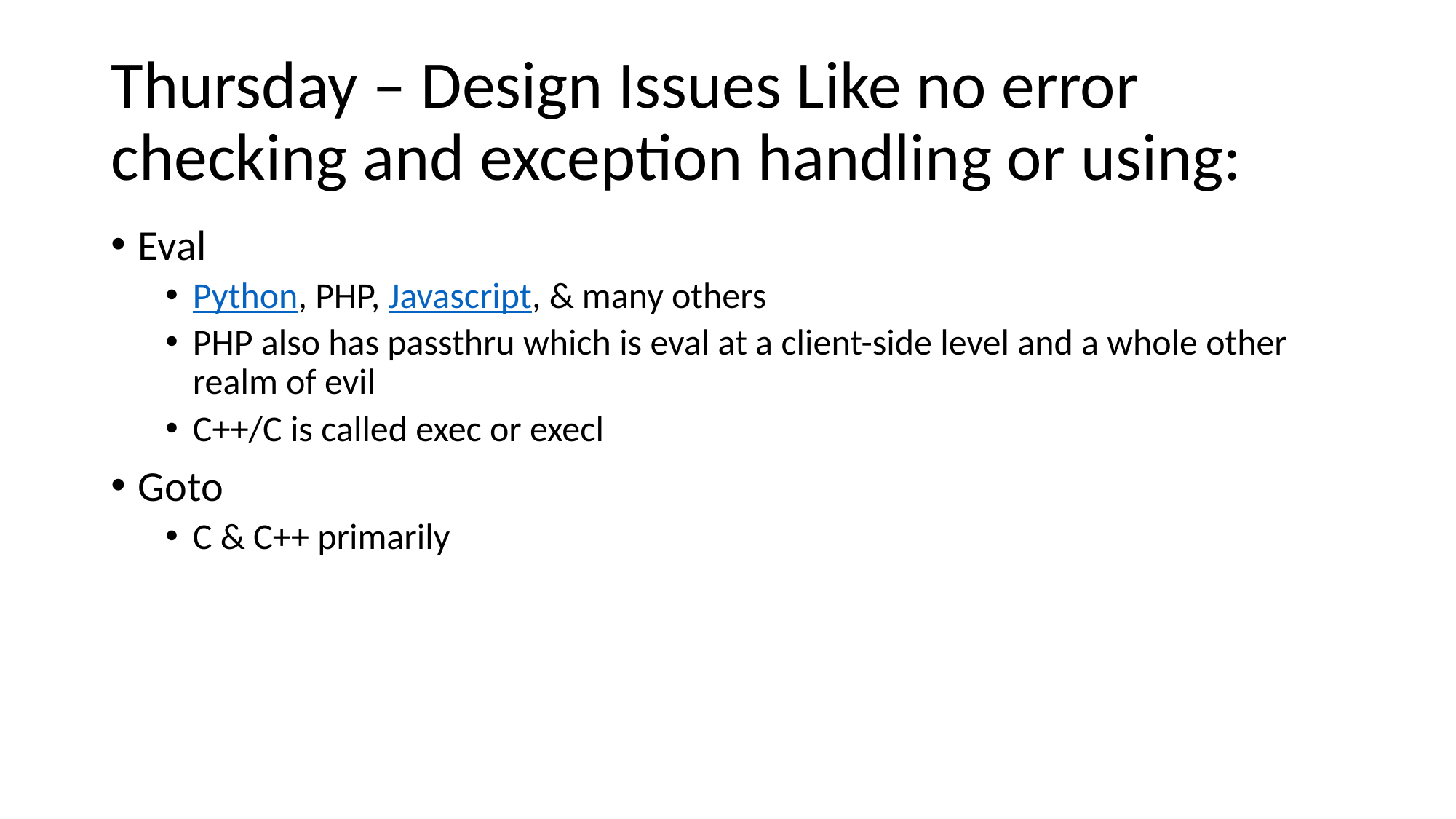

# Thursday – Design Issues Like no error checking and exception handling or using:
Eval
Python, PHP, Javascript, & many others
PHP also has passthru which is eval at a client-side level and a whole other realm of evil
C++/C is called exec or execl
Goto
C & C++ primarily